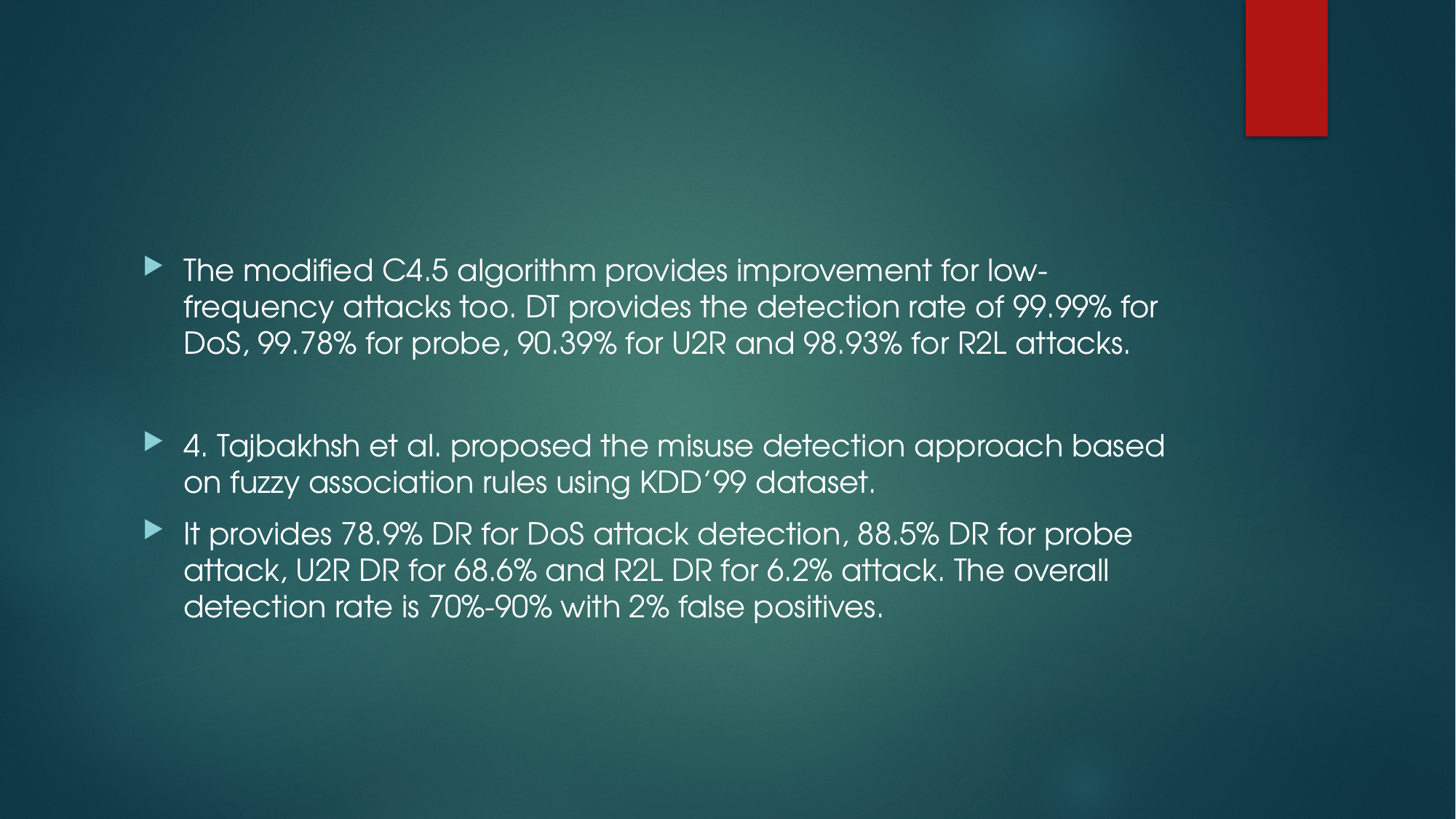

#
The modified C4.5 algorithm provides improvement for low-frequency attacks too. DT provides the detection rate of 99.99% for DoS, 99.78% for probe, 90.39% for U2R and 98.93% for R2L attacks.

4. Tajbakhsh et al. proposed the misuse detection approach based on fuzzy association rules using KDD’99 dataset.
It provides 78.9% DR for DoS attack detection, 88.5% DR for probe attack, U2R DR for 68.6% and R2L DR for 6.2% attack. The overall detection rate is 70%-90% with 2% false positives.